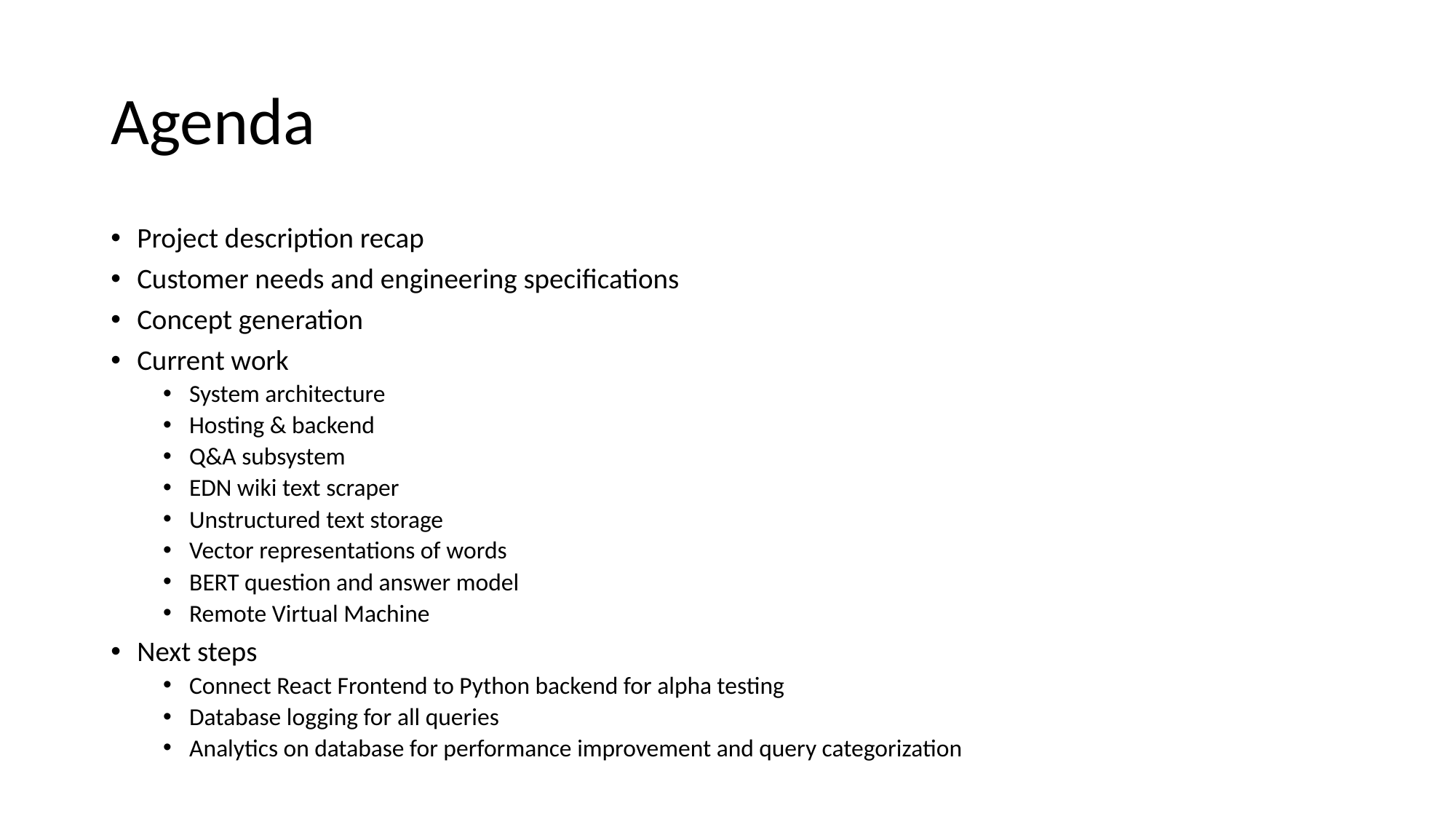

# Agenda
Project description recap
Customer needs and engineering specifications
Concept generation
Current work
System architecture
Hosting & backend
Q&A subsystem
EDN wiki text scraper
Unstructured text storage
Vector representations of words
BERT question and answer model
Remote Virtual Machine
Next steps
Connect React Frontend to Python backend for alpha testing
Database logging for all queries
Analytics on database for performance improvement and query categorization